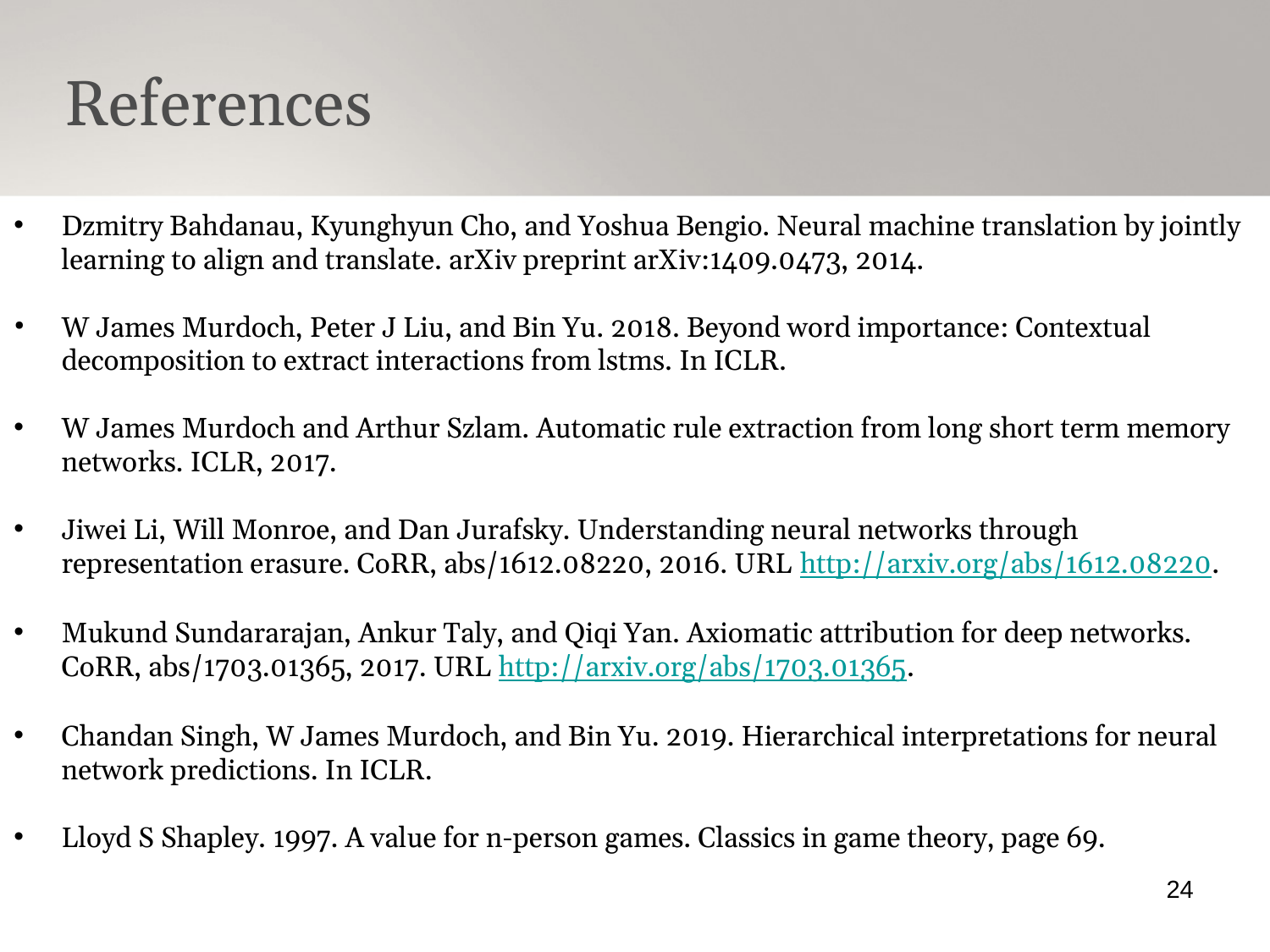

References
Dzmitry Bahdanau, Kyunghyun Cho, and Yoshua Bengio. Neural machine translation by jointly learning to align and translate. arXiv preprint arXiv:1409.0473, 2014.

W James Murdoch, Peter J Liu, and Bin Yu. 2018. Beyond word importance: Contextual decomposition to extract interactions from lstms. In ICLR.

W James Murdoch and Arthur Szlam. Automatic rule extraction from long short term memory networks. ICLR, 2017.

Jiwei Li, Will Monroe, and Dan Jurafsky. Understanding neural networks through representation erasure. CoRR, abs/1612.08220, 2016. URL http://arxiv.org/abs/1612.08220.

Mukund Sundararajan, Ankur Taly, and Qiqi Yan. Axiomatic attribution for deep networks. CoRR, abs/1703.01365, 2017. URL http://arxiv.org/abs/1703.01365.

Chandan Singh, W James Murdoch, and Bin Yu. 2019. Hierarchical interpretations for neural network predictions. In ICLR.

Lloyd S Shapley. 1997. A value for n-person games. Classics in game theory, page 69.

24